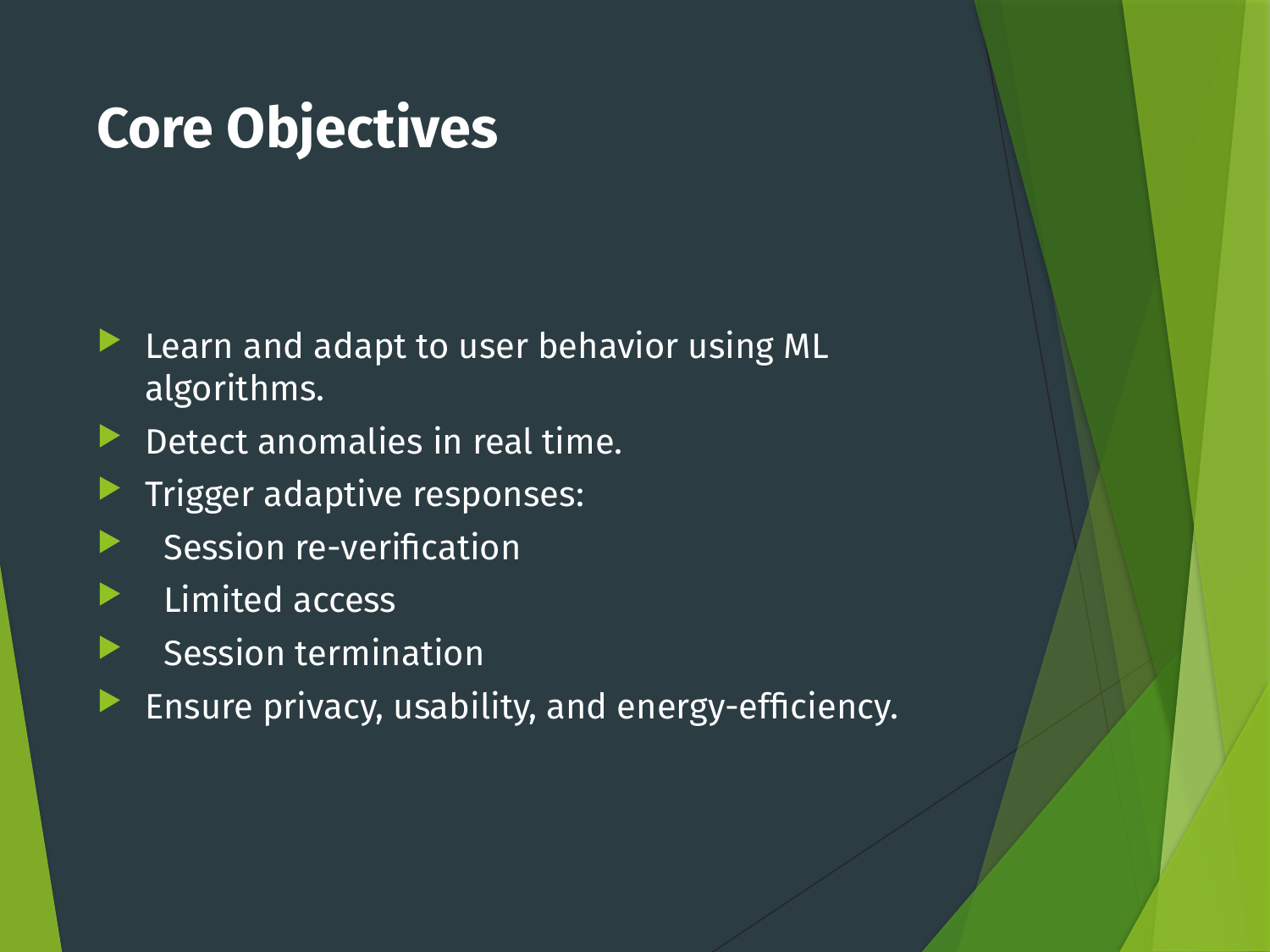

# Core Objectives

Learn and adapt to user behavior using ML algorithms.
Detect anomalies in real time.
Trigger adaptive responses:
  Session re-verification
  Limited access
  Session termination
Ensure privacy, usability, and energy-efficiency.